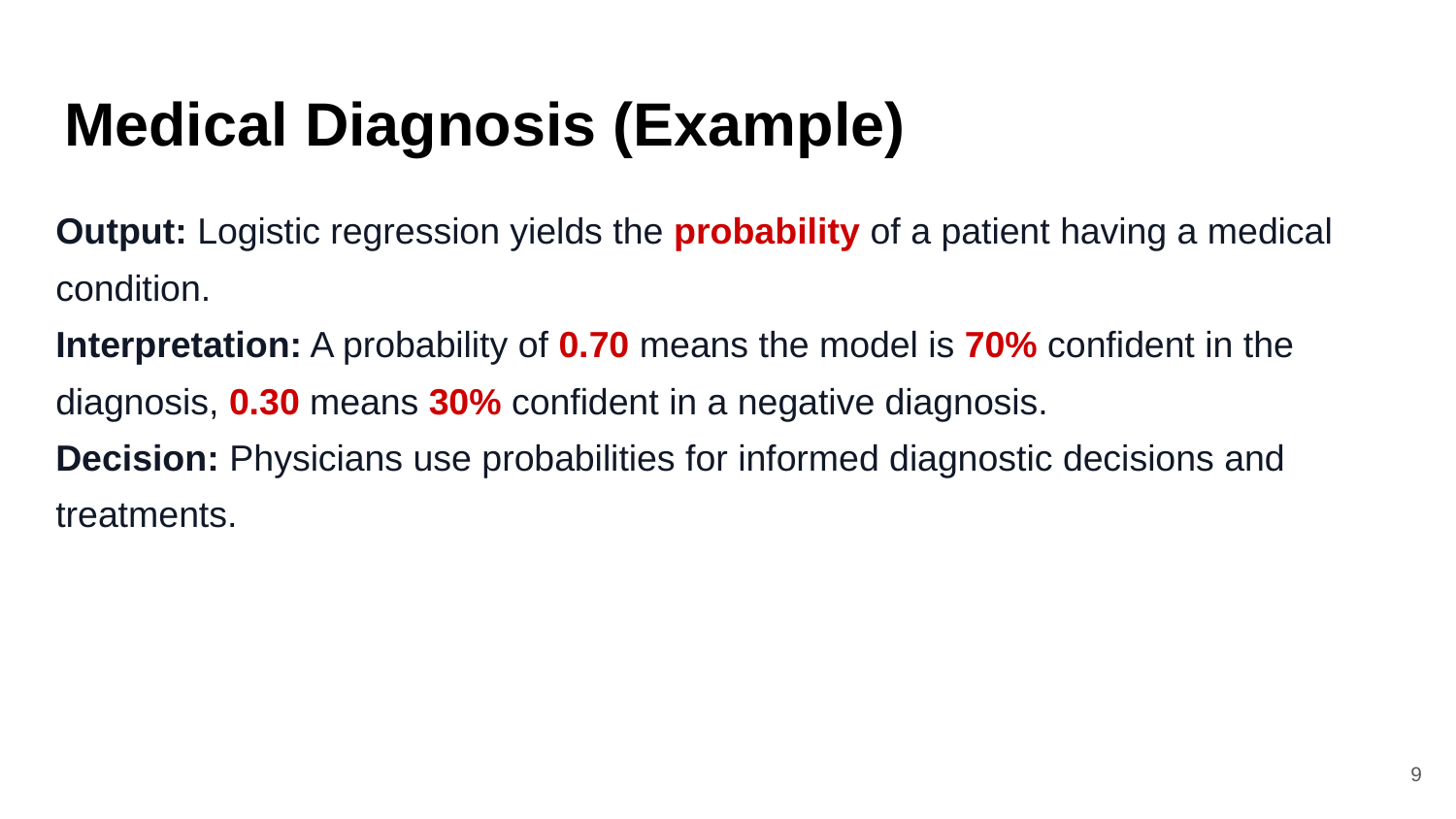

# Medical Diagnosis (Example)
Output: Logistic regression yields the probability of a patient having a medical condition.
Interpretation: A probability of 0.70 means the model is 70% confident in the diagnosis, 0.30 means 30% confident in a negative diagnosis.
Decision: Physicians use probabilities for informed diagnostic decisions and treatments.
9